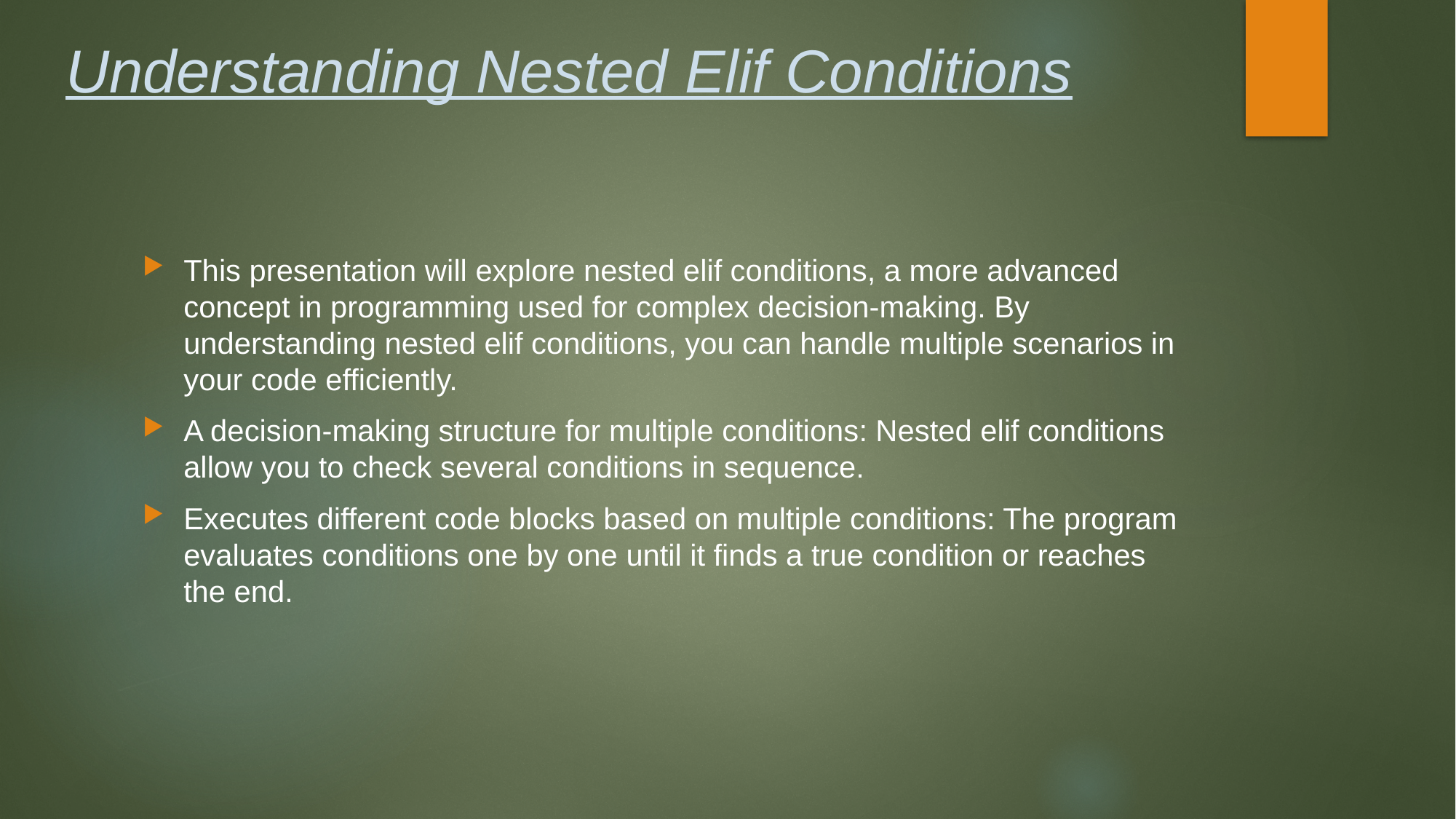

# Understanding Nested Elif Conditions
This presentation will explore nested elif conditions, a more advanced concept in programming used for complex decision-making. By understanding nested elif conditions, you can handle multiple scenarios in your code efficiently.
A decision-making structure for multiple conditions: Nested elif conditions allow you to check several conditions in sequence.
Executes different code blocks based on multiple conditions: The program evaluates conditions one by one until it finds a true condition or reaches the end.